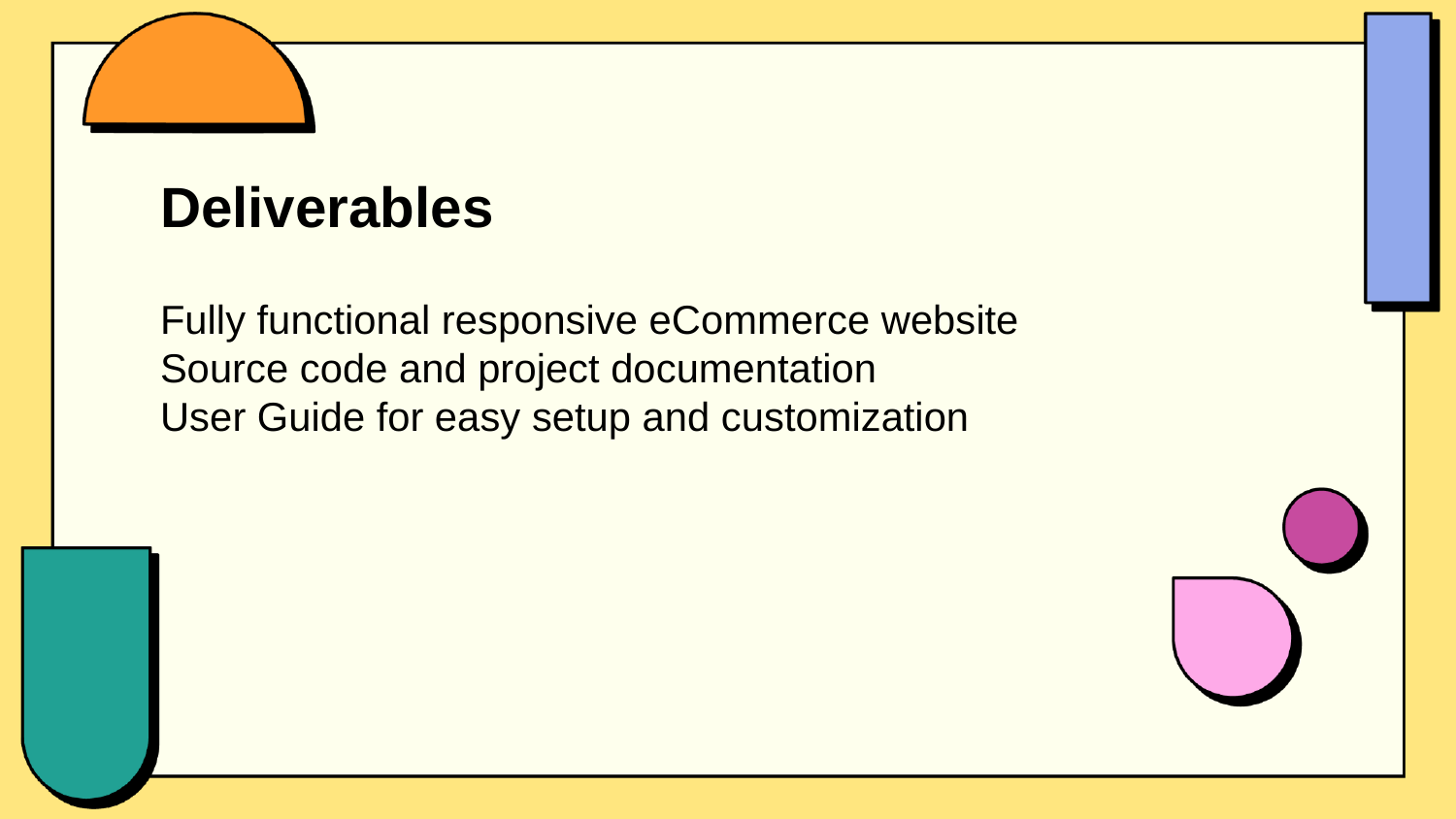

Deliverables
Fully functional responsive eCommerce website
Source code and project documentation
User Guide for easy setup and customization